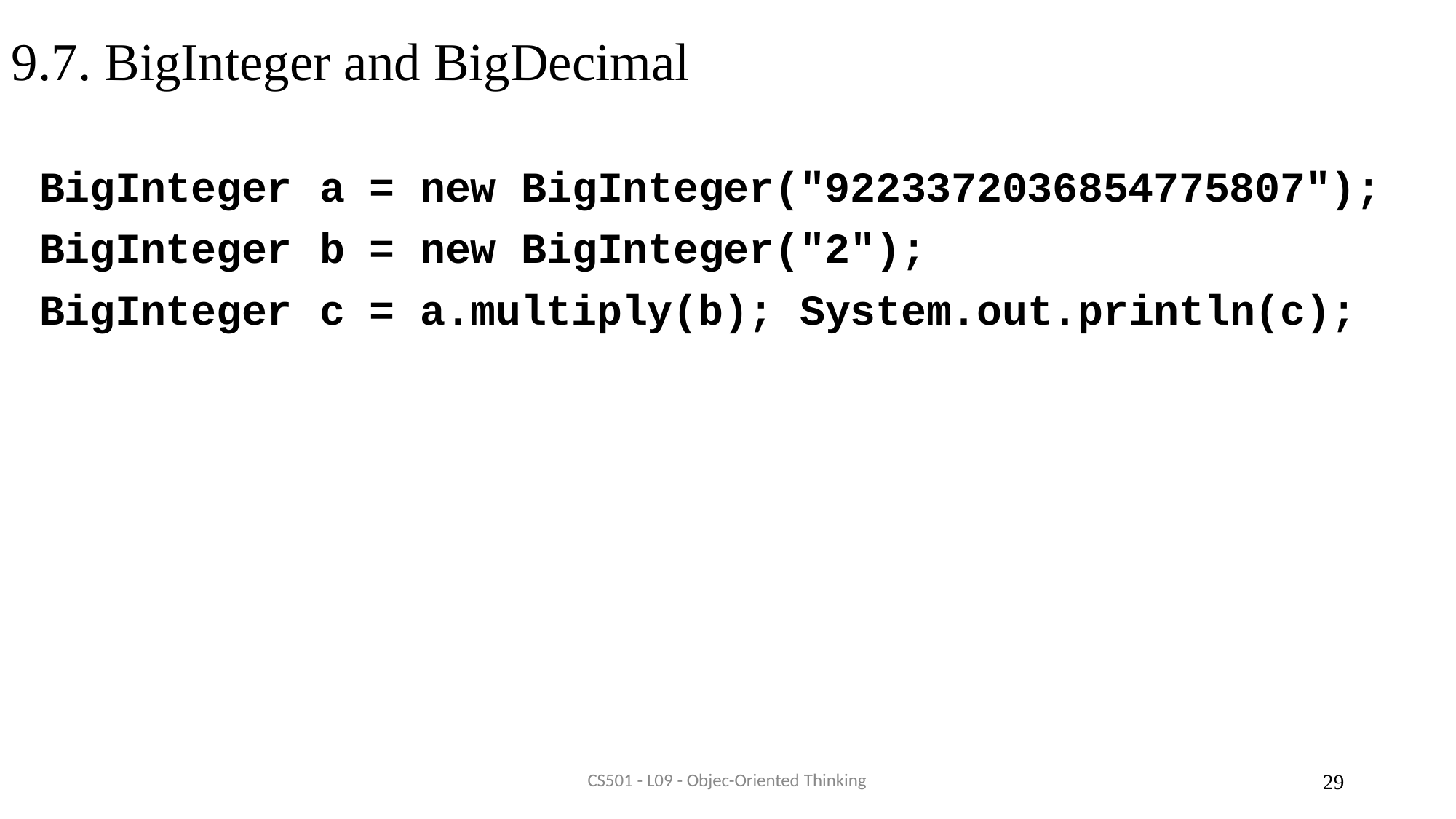

# 9.7. BigInteger and BigDecimal
| BigInteger | a | = | new BigInteger("9223372036854775807"); |
| --- | --- | --- | --- |
| BigInteger | b | = | new BigInteger("2"); |
| BigInteger | c | = | a.multiply(b); System.out.println(c); |
CS501 - L09 - Objec-Oriented Thinking
29